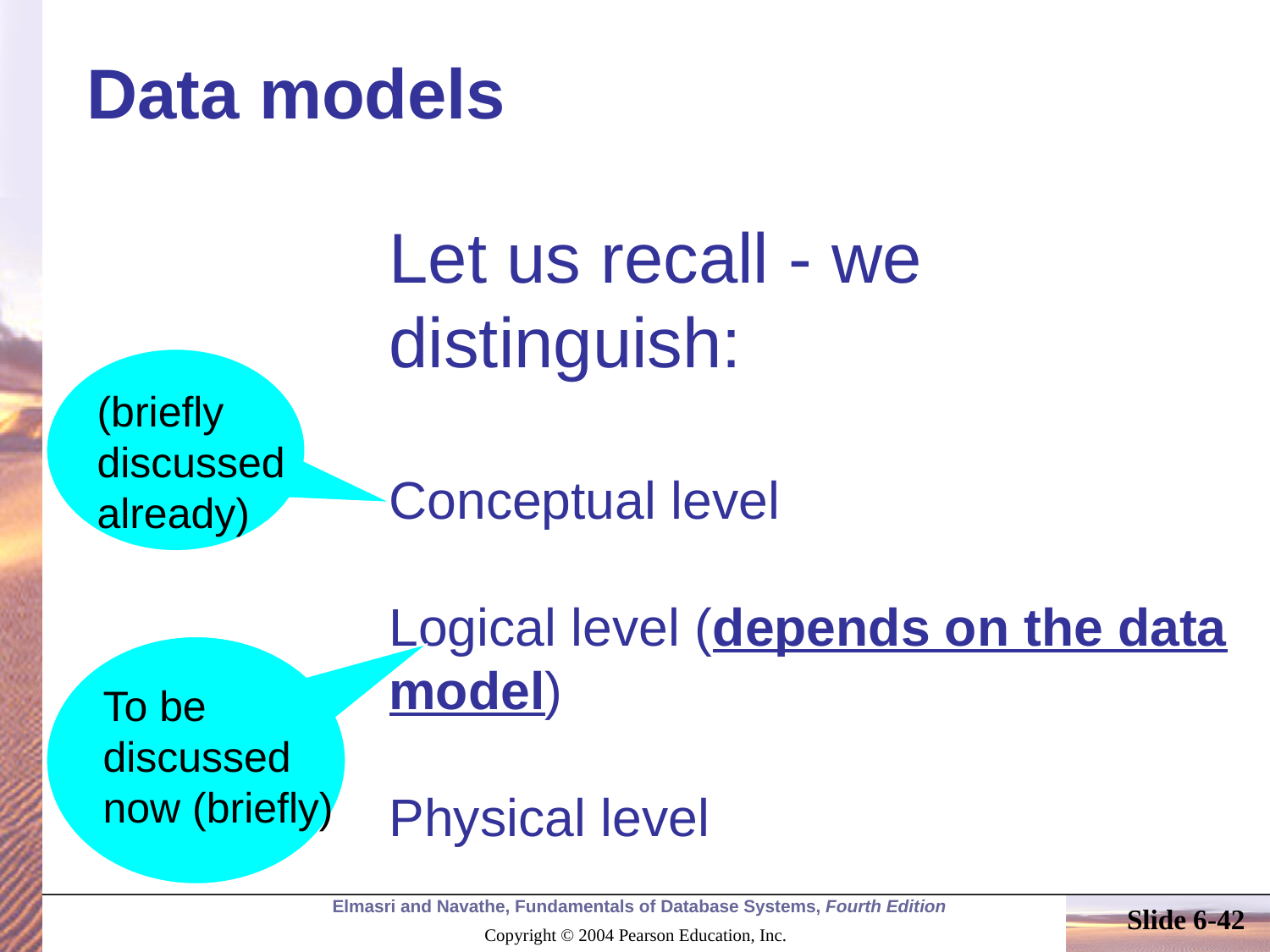

# Data models
Let us recall - we distinguish:

Conceptual level

Logical level (depends on the data model)

Physical level

(briefly
discussed
already)
To be
discussed
now (briefly)
Slide 6-42